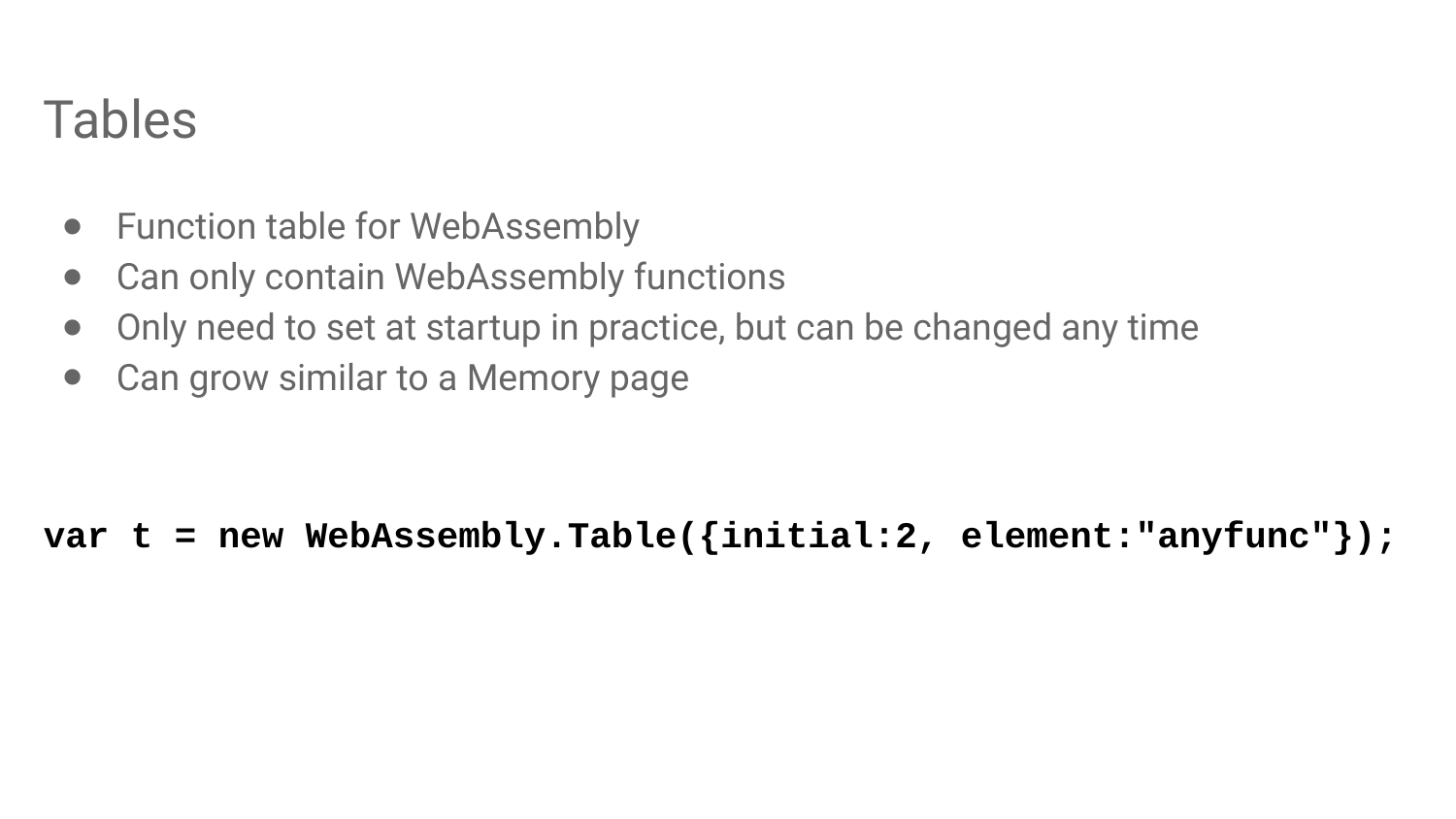

# Tables
Function table for WebAssembly
Can only contain WebAssembly functions
Only need to set at startup in practice, but can be changed any time
Can grow similar to a Memory page
var t = new WebAssembly.Table({initial:2, element:"anyfunc"});